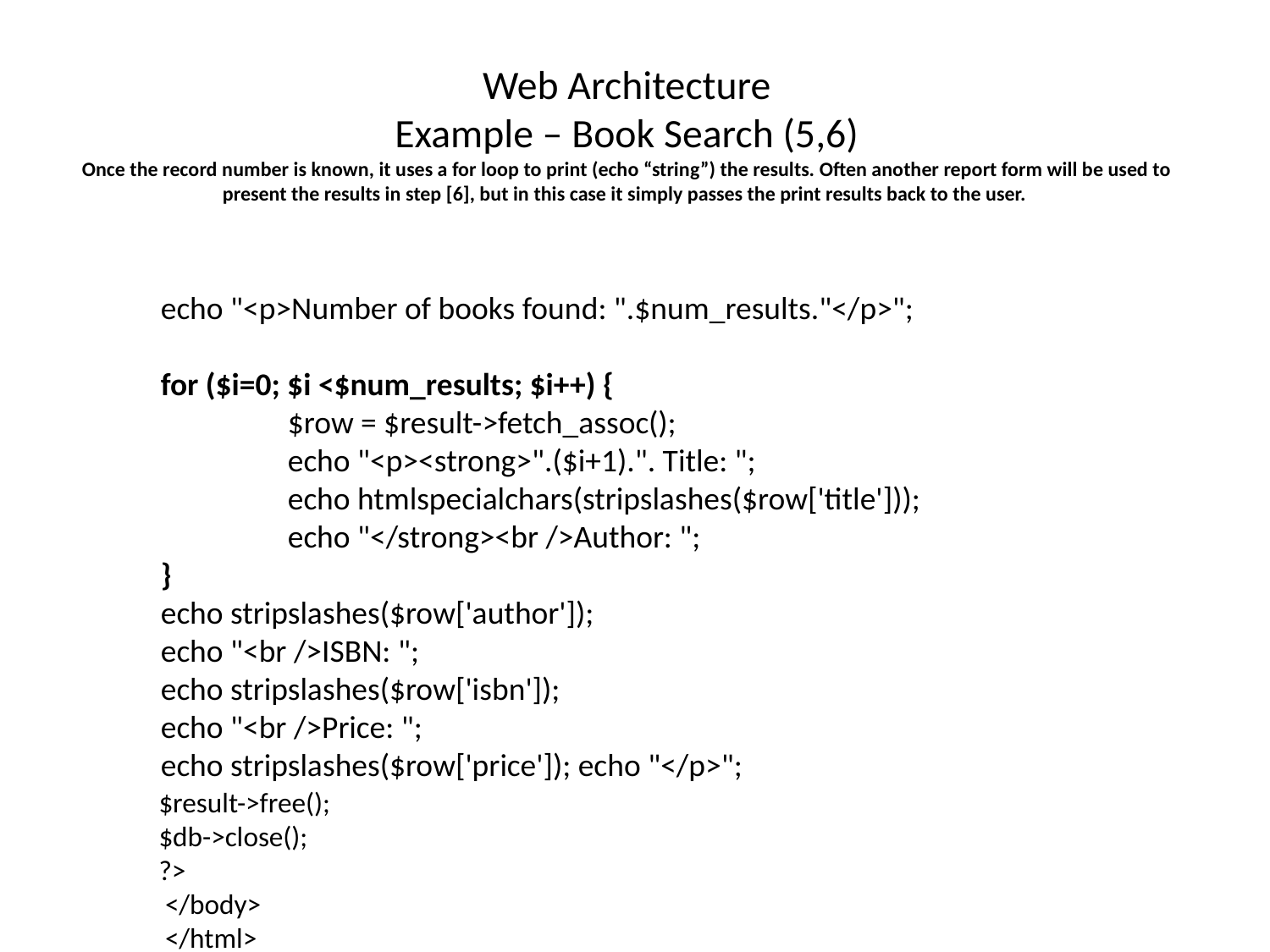

# Web Architecture Example – Book Search (5,6) Once the record number is known, it uses a for loop to print (echo “string”) the results. Often another report form will be used to present the results in step [6], but in this case it simply passes the print results back to the user.

echo "<p>Number of books found: ".$num_results."</p>";

for ($i=0; $i <$num_results; $i++) {
	$row = $result->fetch_assoc();
	echo "<p><strong>".($i+1).". Title: ";
	echo htmlspecialchars(stripslashes($row['title']));
	echo "</strong><br />Author: ";
}
echo stripslashes($row['author']);
echo "<br />ISBN: ";
echo stripslashes($row['isbn']);
echo "<br />Price: ";
echo stripslashes($row['price']); echo "</p>";

$result->free();
$db->close();
?>
 </body>
 </html>